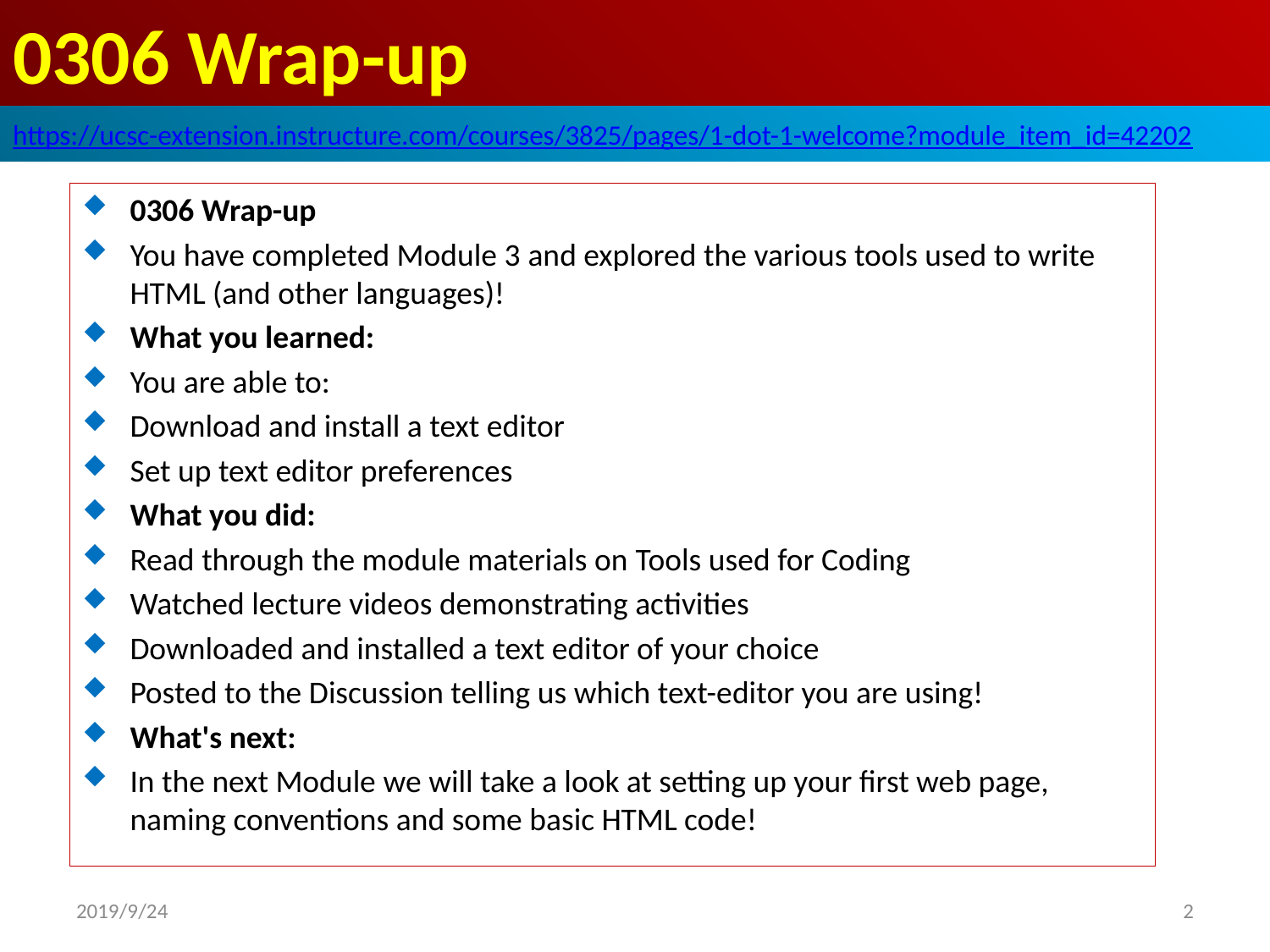

# 0306 Wrap-up

https://ucsc-extension.instructure.com/courses/3825/pages/1-dot-1-welcome?module_item_id=42202
0306 Wrap-up
You have completed Module 3 and explored the various tools used to write HTML (and other languages)!
What you learned:
You are able to:
Download and install a text editor
Set up text editor preferences
What you did:
Read through the module materials on Tools used for Coding
Watched lecture videos demonstrating activities
Downloaded and installed a text editor of your choice
Posted to the Discussion telling us which text-editor you are using!
What's next:
In the next Module we will take a look at setting up your first web page, naming conventions and some basic HTML code!
2019/9/24
2